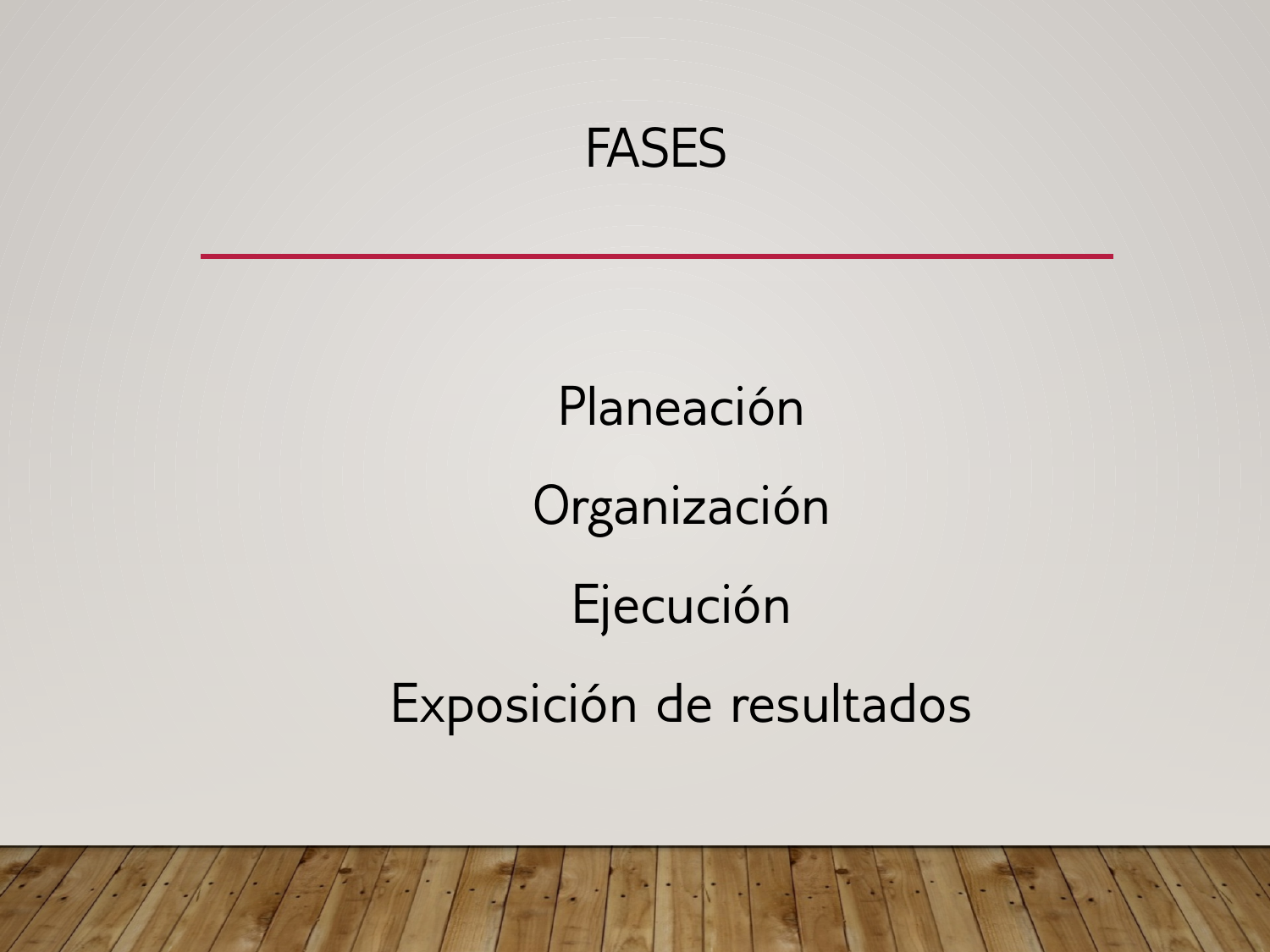

# FASES

Planeación
Organización
Ejecución
Exposición de resultados